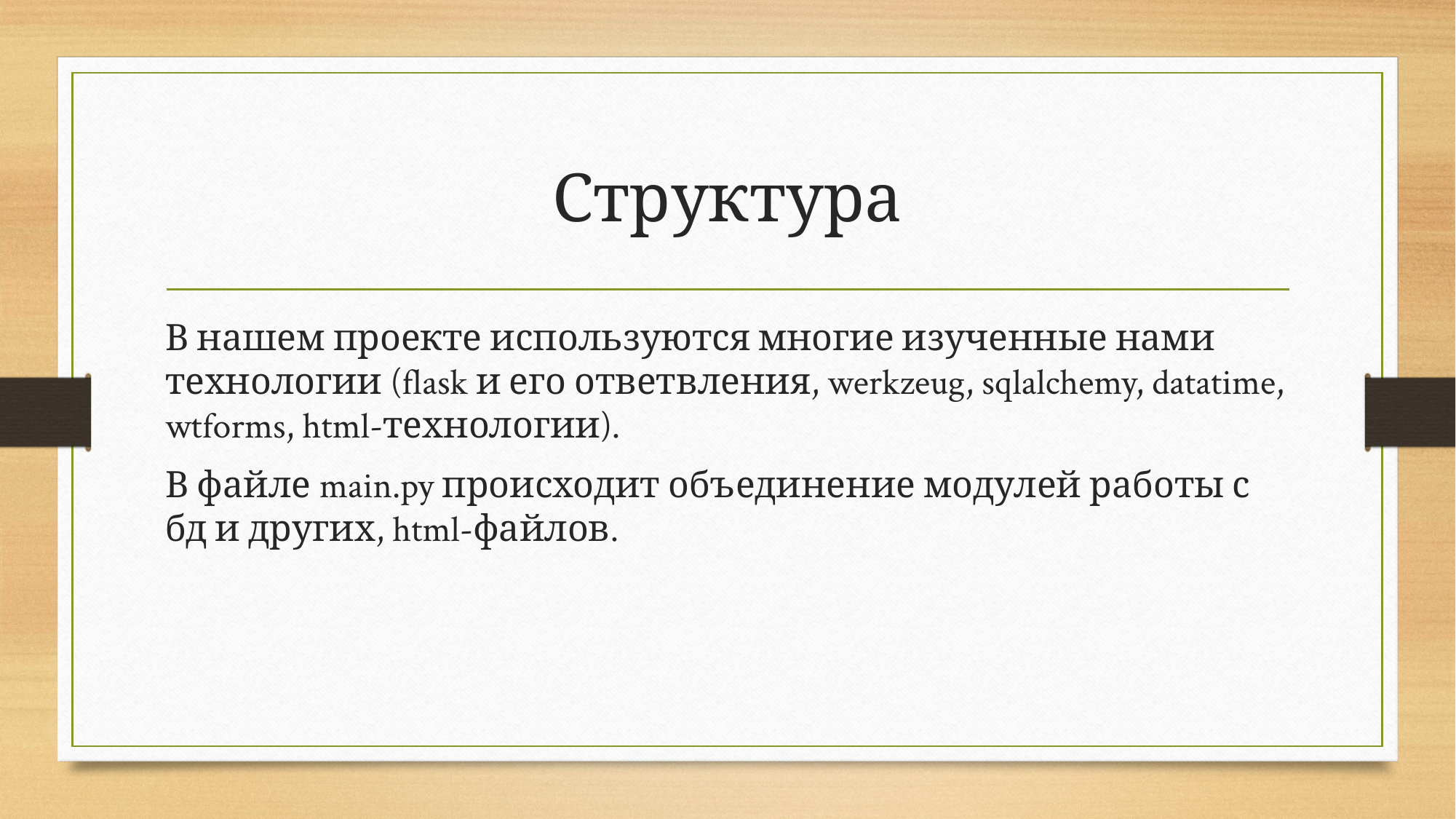

# Структура
В нашем проекте используются многие изученные нами технологии (flask и его ответвления, werkzeug, sqlalchemy, datatime, wtforms, html-технологии).
В файле main.py происходит объединение модулей работы с бд и других, html-файлов.